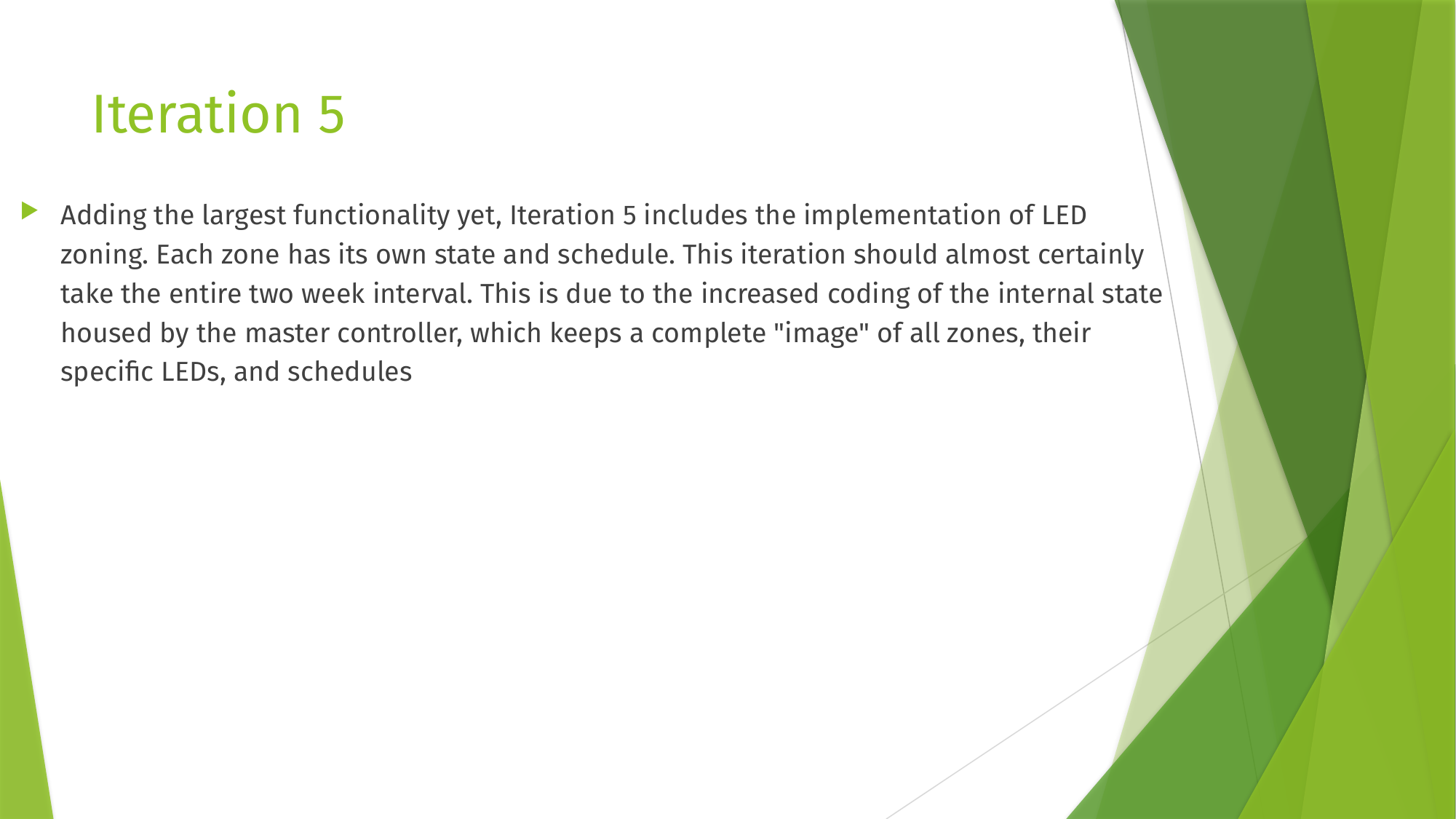

Iteration 5

Adding the largest functionality yet, Iteration 5 includes the implementation of LED zoning. Each zone has its own state and schedule. This iteration should almost certainly take the entire two week interval. This is due to the increased coding of the internal state housed by the master controller, which keeps a complete "image" of all zones, their specific LEDs, and schedules